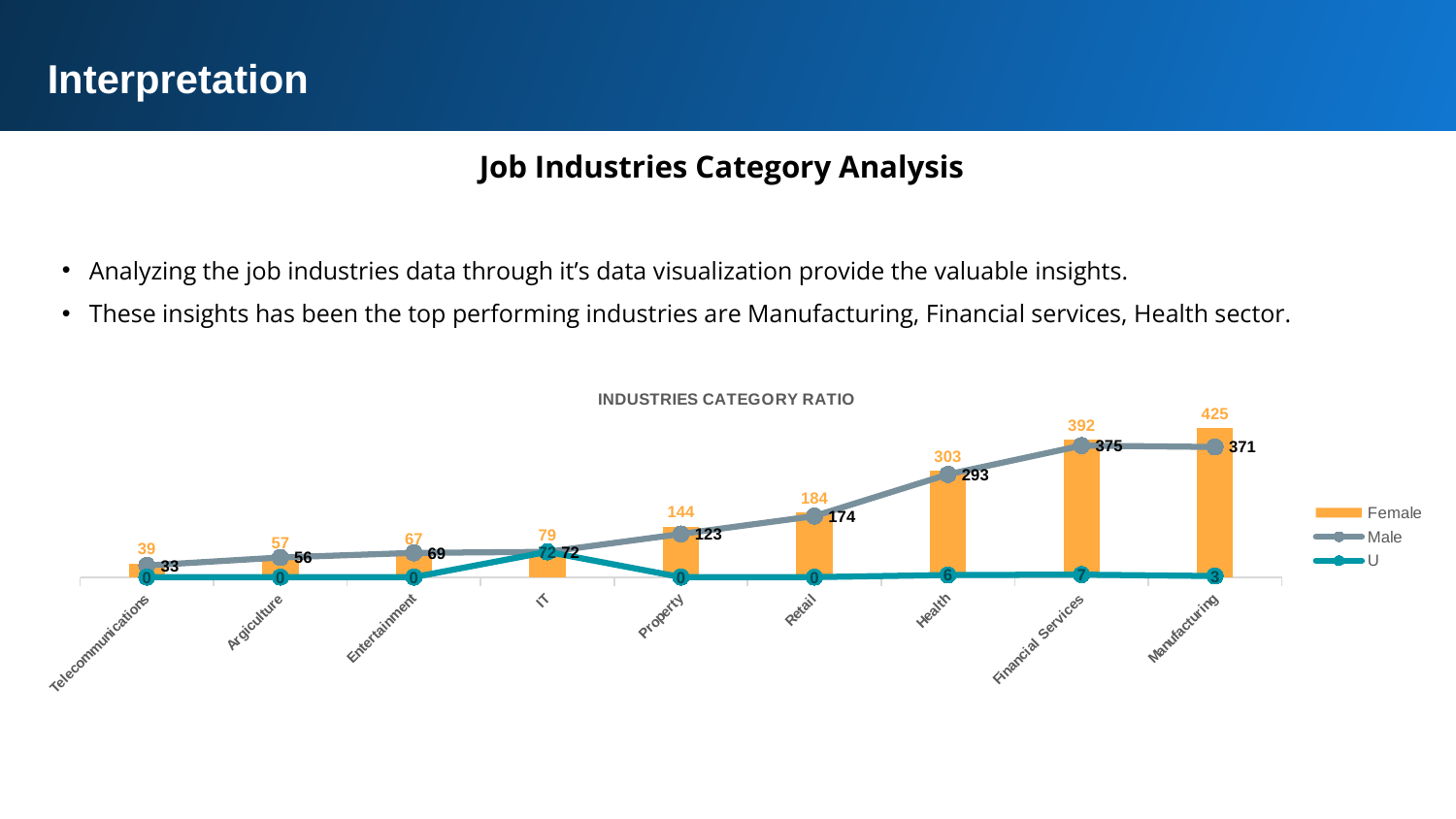

Interpretation
Job Industries Category Analysis
Analyzing the job industries data through it’s data visualization provide the valuable insights.
These insights has been the top performing industries are Manufacturing, Financial services, Health sector.

### Chart: INDUSTRIES CATEGORY RATIO

| Category | Female | Male | U |
|---|---|---|---|
| Telecommunications | 39.0 | 33.0 | 0.0 |
| Argiculture | 57.0 | 56.0 | 0.0 |
| Entertainment | 67.0 | 69.0 | 0.0 |
| IT | 79.0 | 72.0 | 72.0 |
| Property | 144.0 | 123.0 | 0.0 |
| Retail | 184.0 | 174.0 | 0.0 |
| Health | 303.0 | 293.0 | 6.0 |
| Financial Services | 392.0 | 375.0 | 7.0 |
| Manufacturing | 425.0 | 371.0 | 3.0 |